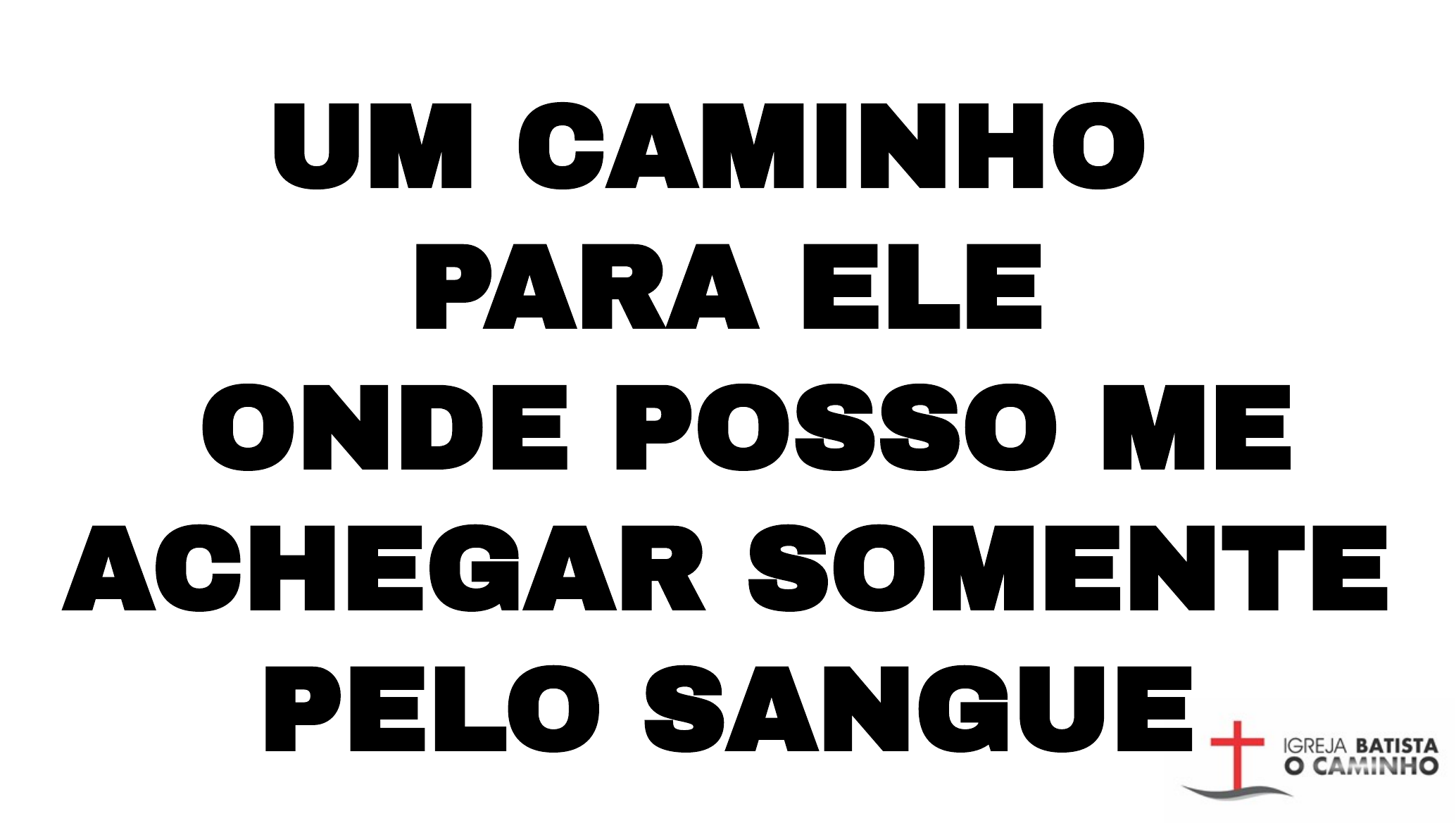

UM CAMINHO
PARA ELE
 ONDE POSSO ME ACHEGAR SOMENTE PELO SANGUE